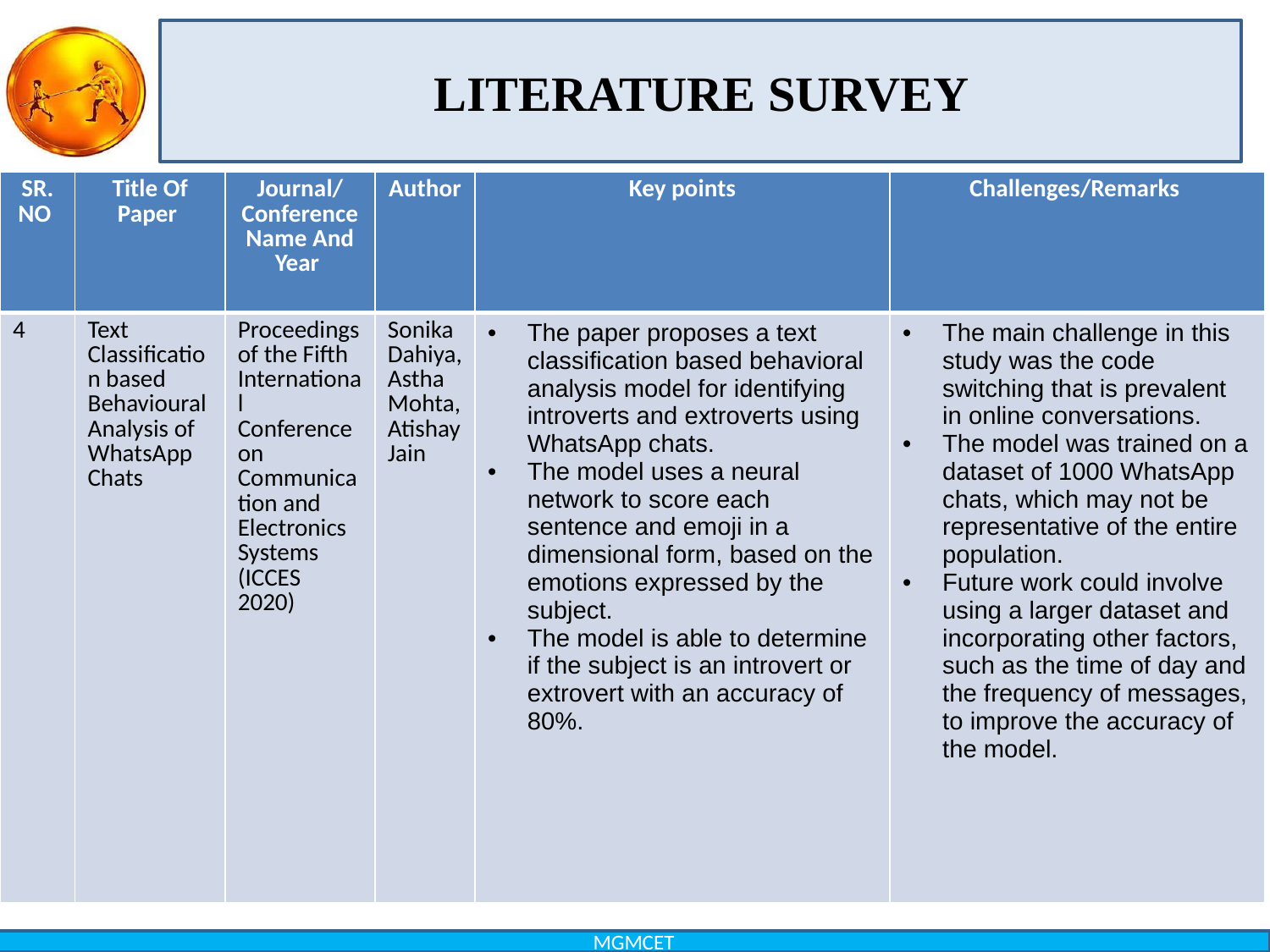

# LITERATURE SURVEY
| SR. NO | Title Of Paper | Journal/ Conference Name And Year | Author | Key points | Challenges/Remarks |
| --- | --- | --- | --- | --- | --- |
| 4 | Text Classification based Behavioural Analysis of WhatsApp Chats | Proceedings of the Fifth International Conference on Communication and Electronics Systems (ICCES 2020) | Sonika Dahiya, Astha Mohta, Atishay Jain | The paper proposes a text classification based behavioral analysis model for identifying introverts and extroverts using WhatsApp chats. The model uses a neural network to score each sentence and emoji in a dimensional form, based on the emotions expressed by the subject. The model is able to determine if the subject is an introvert or extrovert with an accuracy of 80%. | The main challenge in this study was the code switching that is prevalent in online conversations. The model was trained on a dataset of 1000 WhatsApp chats, which may not be representative of the entire population. Future work could involve using a larger dataset and incorporating other factors, such as the time of day and the frequency of messages, to improve the accuracy of the model. |